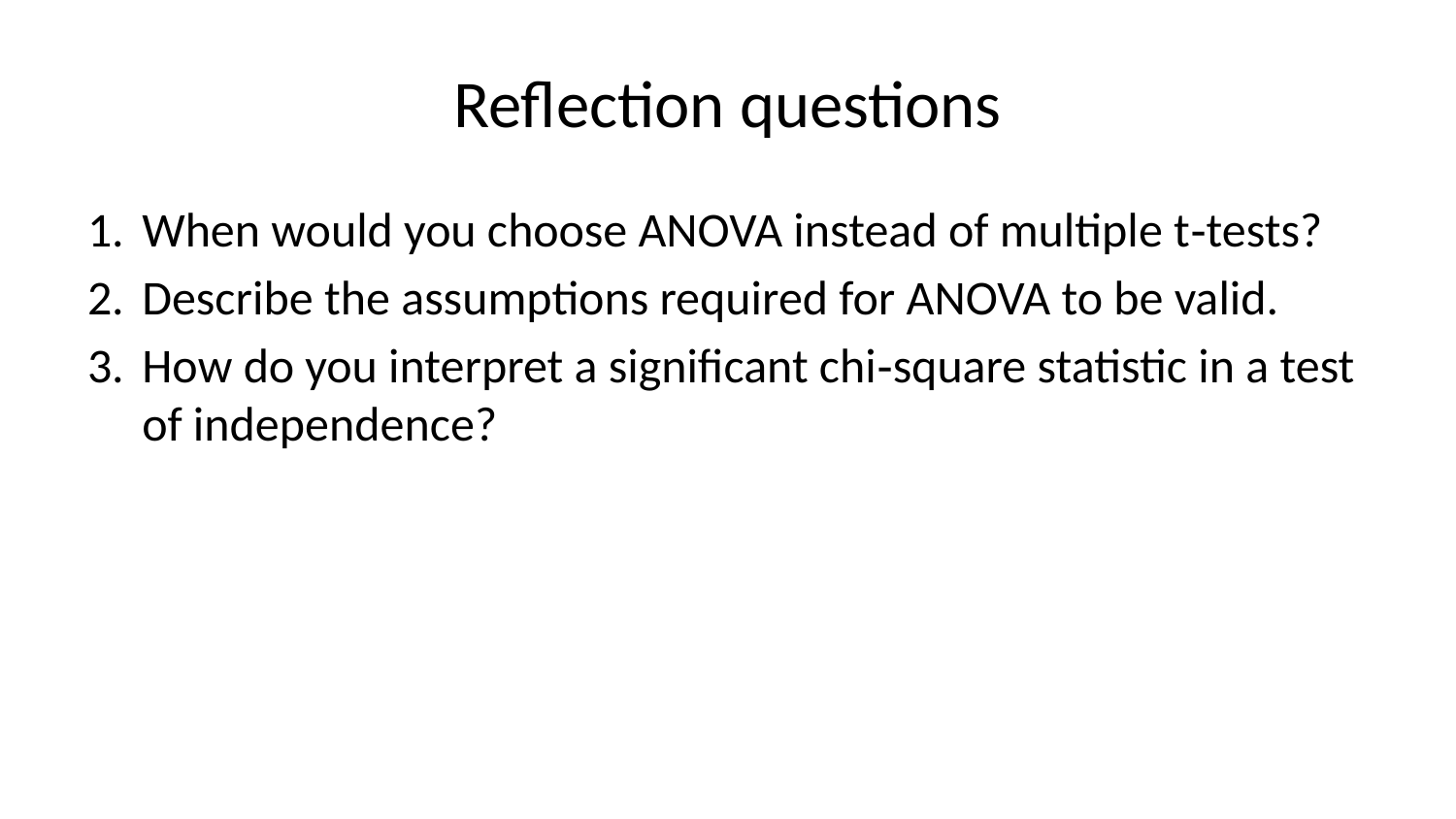

# Reflection questions
When would you choose ANOVA instead of multiple t‑tests?
Describe the assumptions required for ANOVA to be valid.
How do you interpret a significant chi‑square statistic in a test of independence?